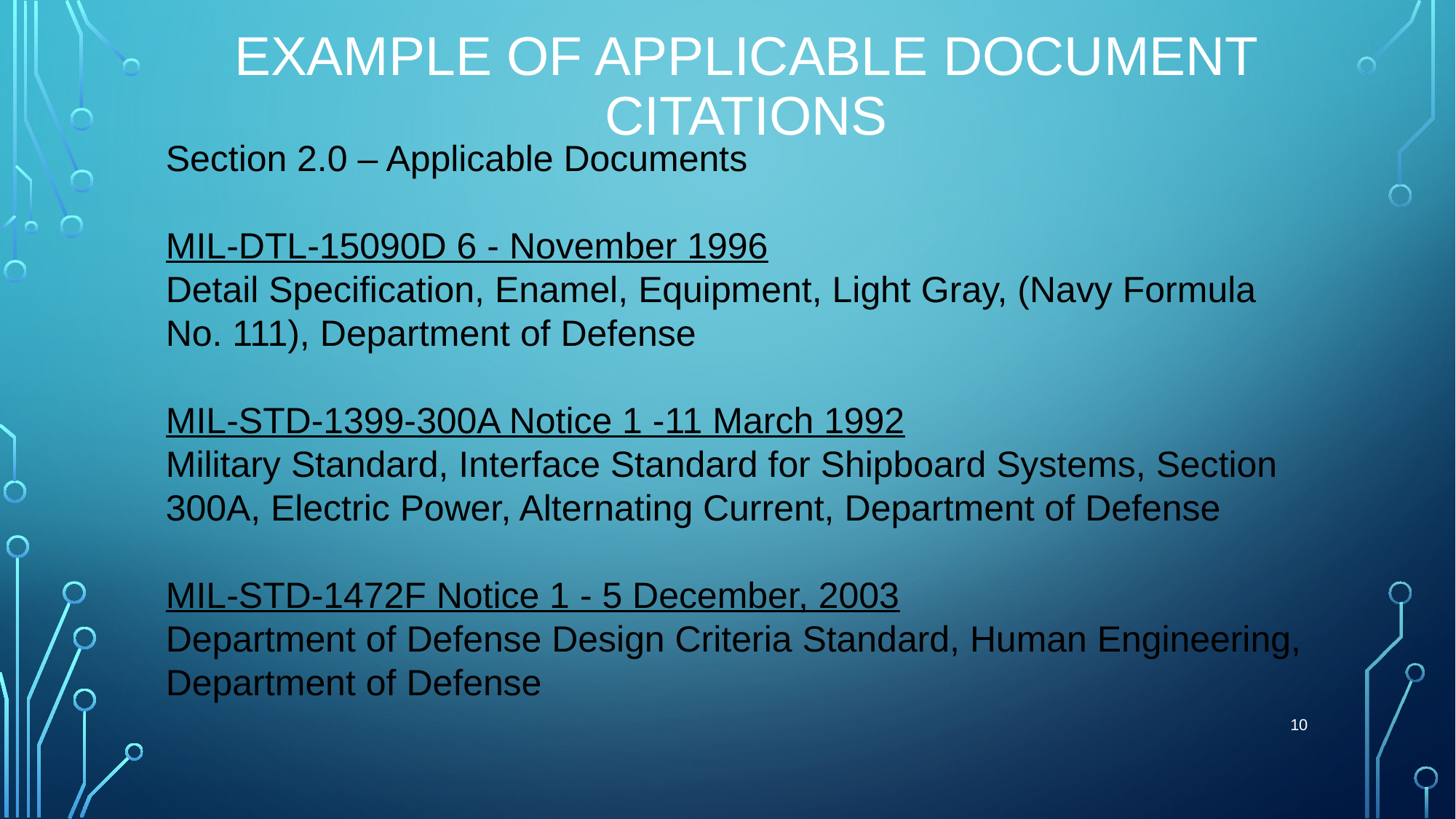

# Example of applicable document citations
Section 2.0 – Applicable Documents

MIL-DTL-15090D 6 - November 1996
Detail Specification, Enamel, Equipment, Light Gray, (Navy Formula No. 111), Department of Defense

MIL-STD-1399-300A Notice 1 -11 March 1992
Military Standard, Interface Standard for Shipboard Systems, Section 300A, Electric Power, Alternating Current, Department of Defense

MIL-STD-1472F Notice 1 - 5 December, 2003
Department of Defense Design Criteria Standard, Human Engineering, Department of Defense
10